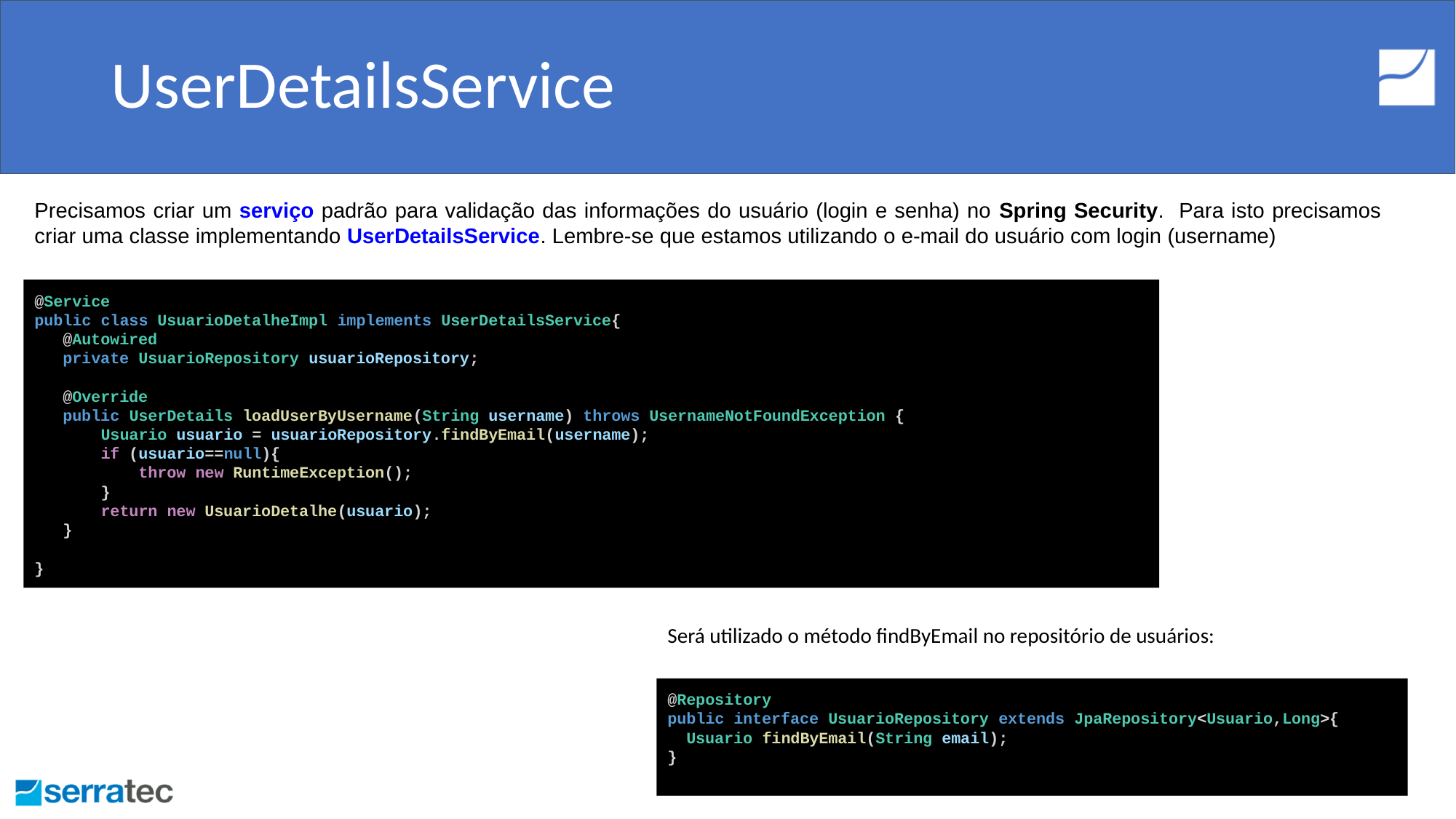

# UserDetailsService
Precisamos criar um serviço padrão para validação das informações do usuário (login e senha) no Spring Security.  Para isto precisamos criar uma classe implementando UserDetailsService. Lembre-se que estamos utilizando o e-mail do usuário com login (username)
@Service
public class UsuarioDetalheImpl implements UserDetailsService{
   @Autowired
   private UsuarioRepository usuarioRepository;

   @Override
   public UserDetails loadUserByUsername(String username) throws UsernameNotFoundException {
       Usuario usuario = usuarioRepository.findByEmail(username);
       if (usuario==null){
           throw new RuntimeException();
       }
       return new UsuarioDetalhe(usuario);
   }

}
Será utilizado o método findByEmail no repositório de usuários:
@Repository
public interface UsuarioRepository extends JpaRepository<Usuario,Long>{
  Usuario findByEmail(String email);
}